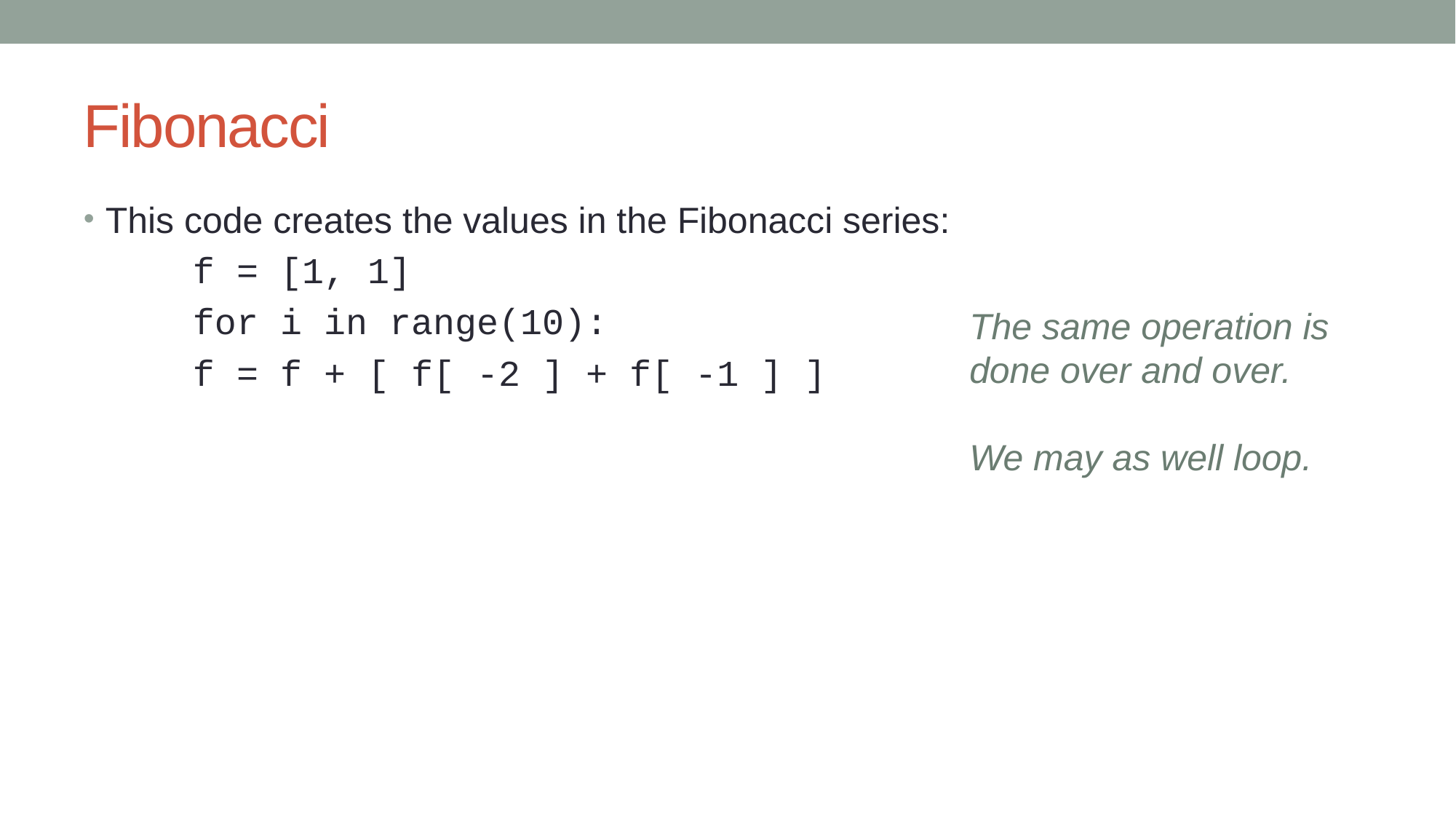

# Fibonacci
This code creates the values in the Fibonacci series:
	f = [1, 1]
	for i in range(10):
	f = f + [ f[ -2 ] + f[ -1 ] ]

The same operation is done over and over.

We may as well loop.